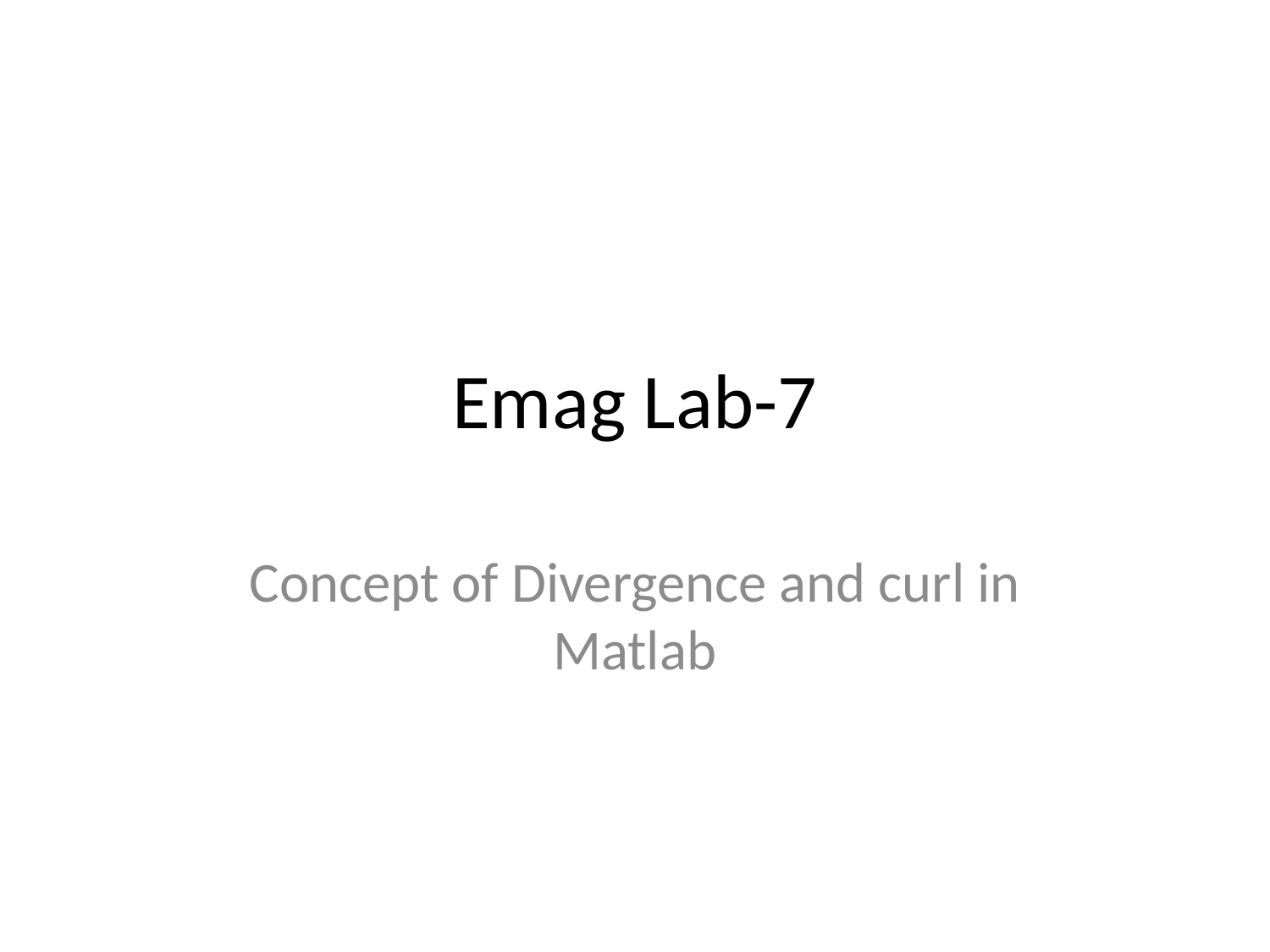

# Emag Lab-7
Concept of Divergence and curl in Matlab